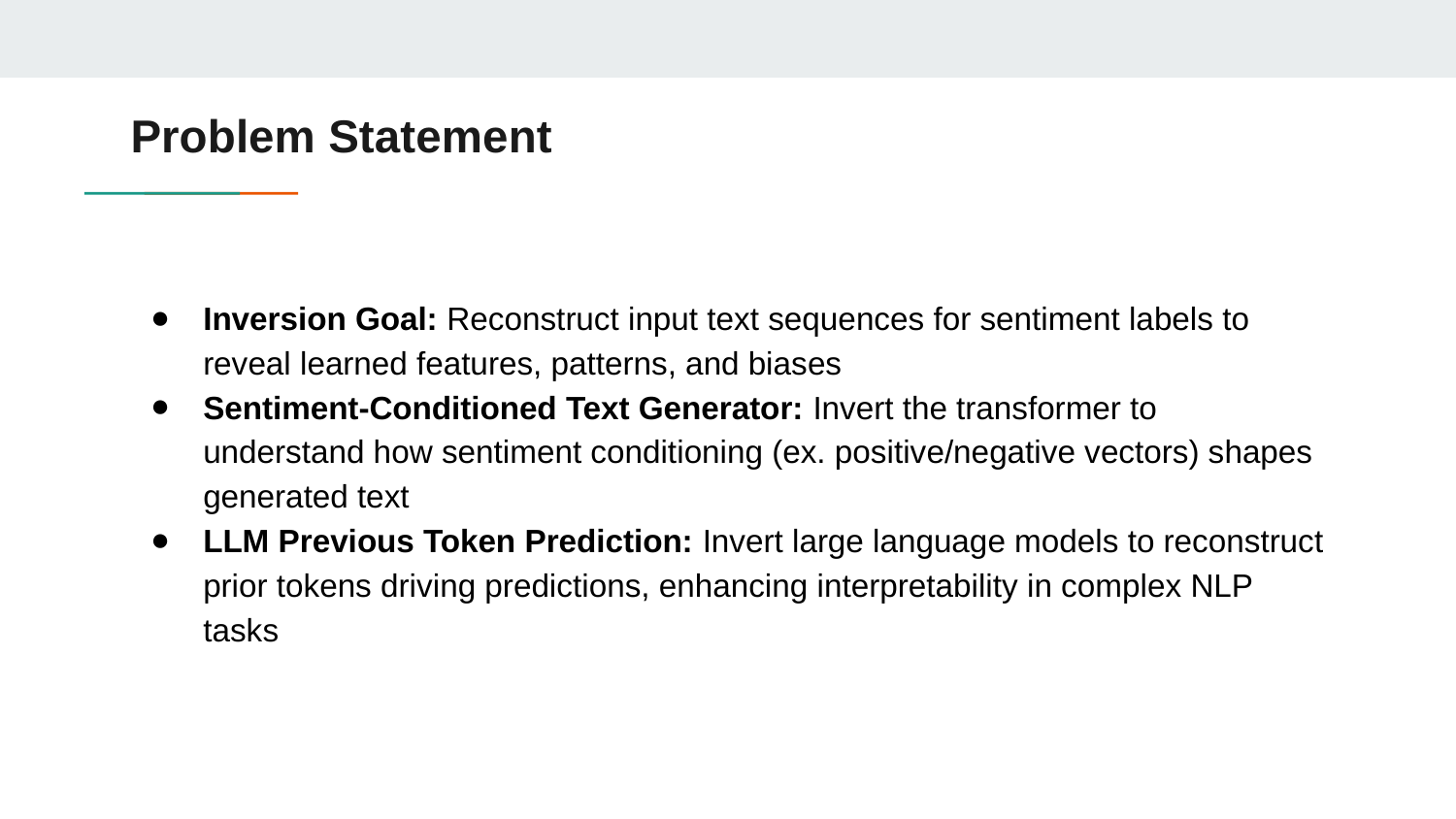

# Problem Statement

Inversion Goal: Reconstruct input text sequences for sentiment labels to reveal learned features, patterns, and biases
Sentiment-Conditioned Text Generator: Invert the transformer to understand how sentiment conditioning (ex. positive/negative vectors) shapes generated text
LLM Previous Token Prediction: Invert large language models to reconstruct prior tokens driving predictions, enhancing interpretability in complex NLP tasks